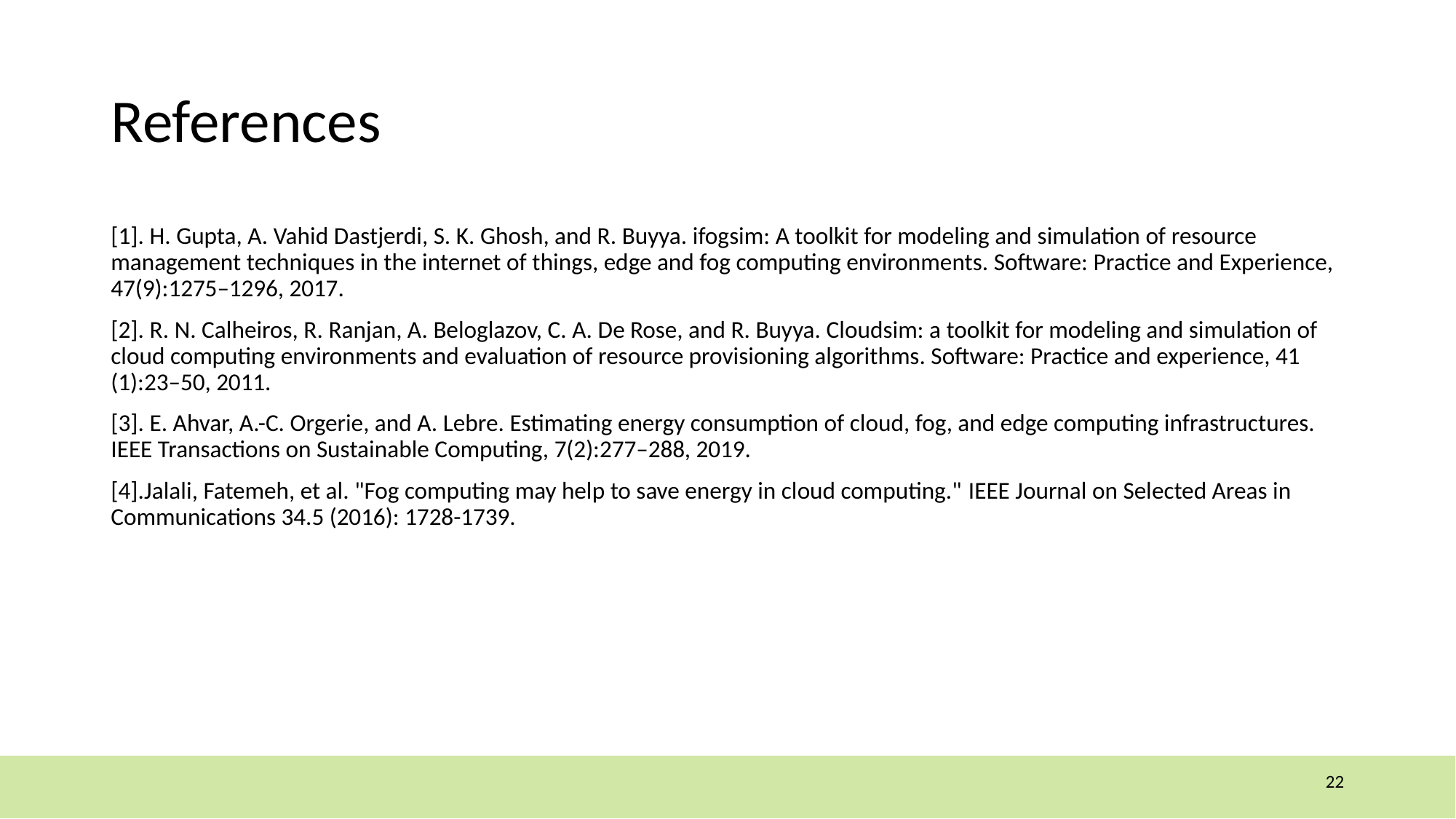

# References
[1]. H. Gupta, A. Vahid Dastjerdi, S. K. Ghosh, and R. Buyya. ifogsim: A toolkit for modeling and simulation of resource management techniques in the internet of things, edge and fog computing environments. Software: Practice and Experience, 47(9):1275–1296, 2017.
[2]. R. N. Calheiros, R. Ranjan, A. Beloglazov, C. A. De Rose, and R. Buyya. Cloudsim: a toolkit for modeling and simulation of cloud computing environments and evaluation of resource provisioning algorithms. Software: Practice and experience, 41 (1):23–50, 2011.
[3]. E. Ahvar, A.-C. Orgerie, and A. Lebre. Estimating energy consumption of cloud, fog, and edge computing infrastructures. IEEE Transactions on Sustainable Computing, 7(2):277–288, 2019.
[4].Jalali, Fatemeh, et al. "Fog computing may help to save energy in cloud computing." IEEE Journal on Selected Areas in Communications 34.5 (2016): 1728-1739.

22